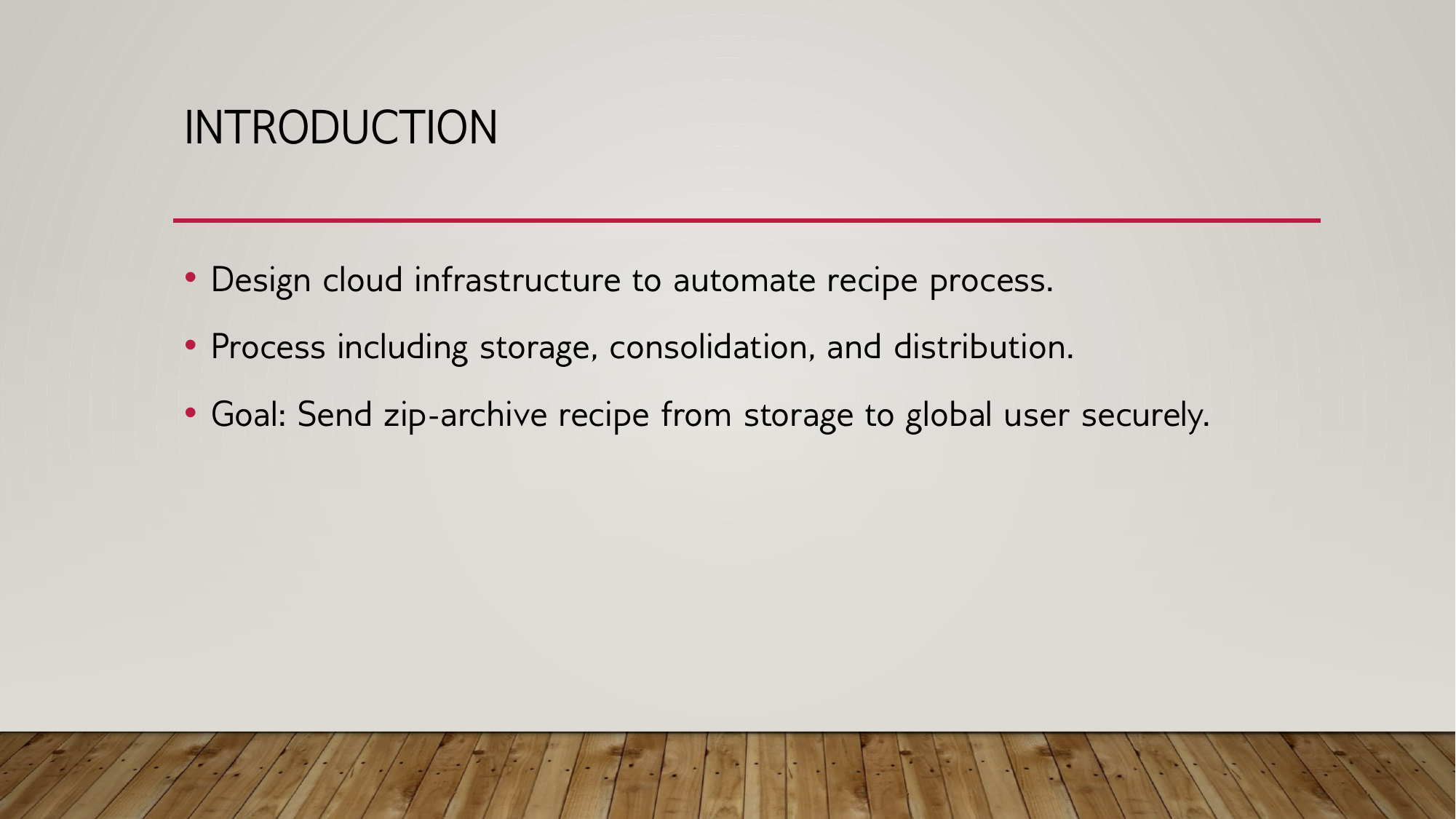

# Introduction
Design cloud infrastructure to automate recipe process.
Process including storage, consolidation, and distribution.
Goal: Send zip-archive recipe from storage to global user securely.